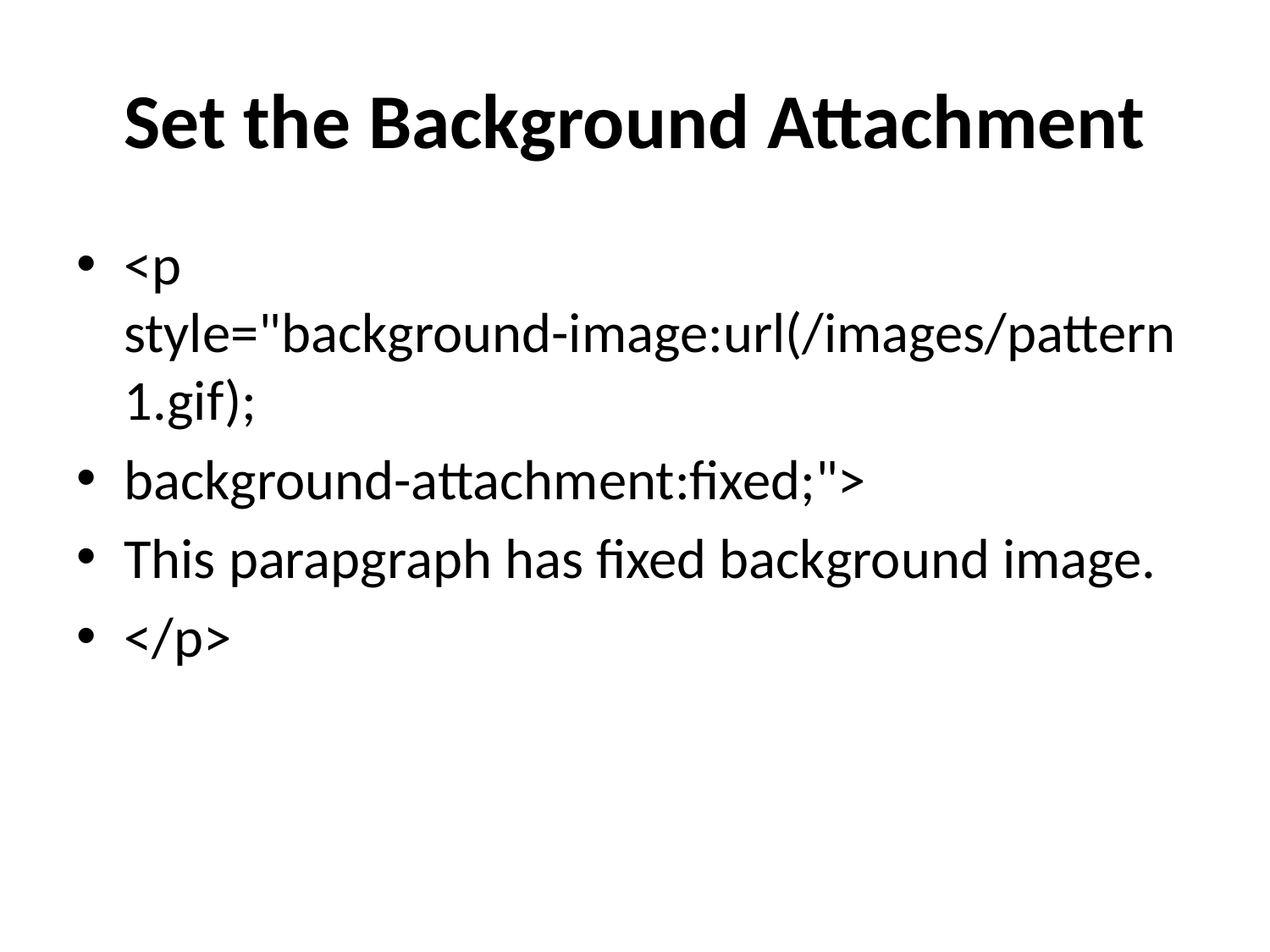

# Set the Background Attachment
<p style="background-image:url(/images/pattern1.gif);
background-attachment:fixed;">
This parapgraph has fixed background image.
</p>